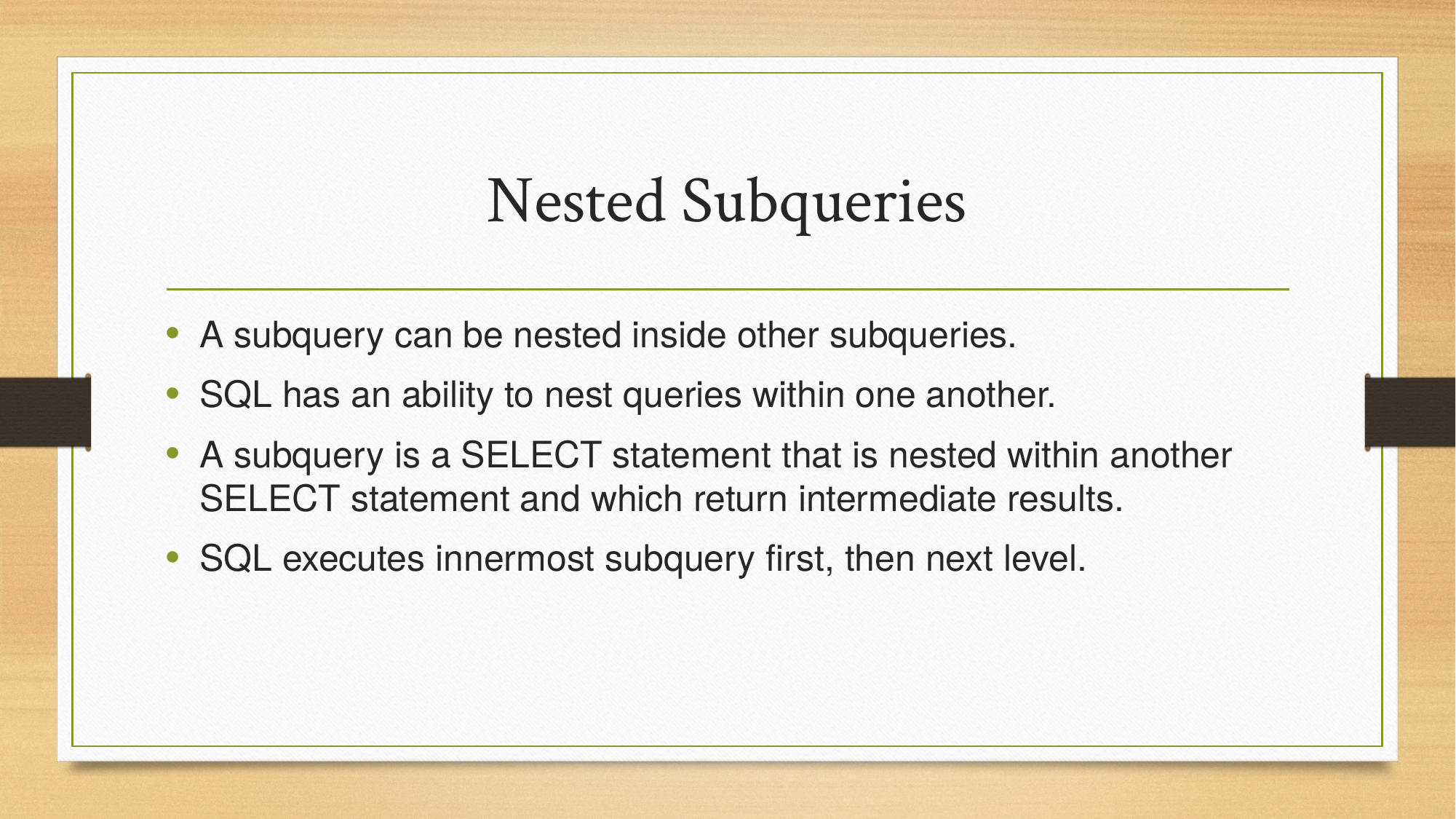

# Nested Subqueries
A subquery can be nested inside other subqueries.
SQL has an ability to nest queries within one another.
A subquery is a SELECT statement that is nested within another SELECT statement and which return intermediate results.
SQL executes innermost subquery first, then next level.